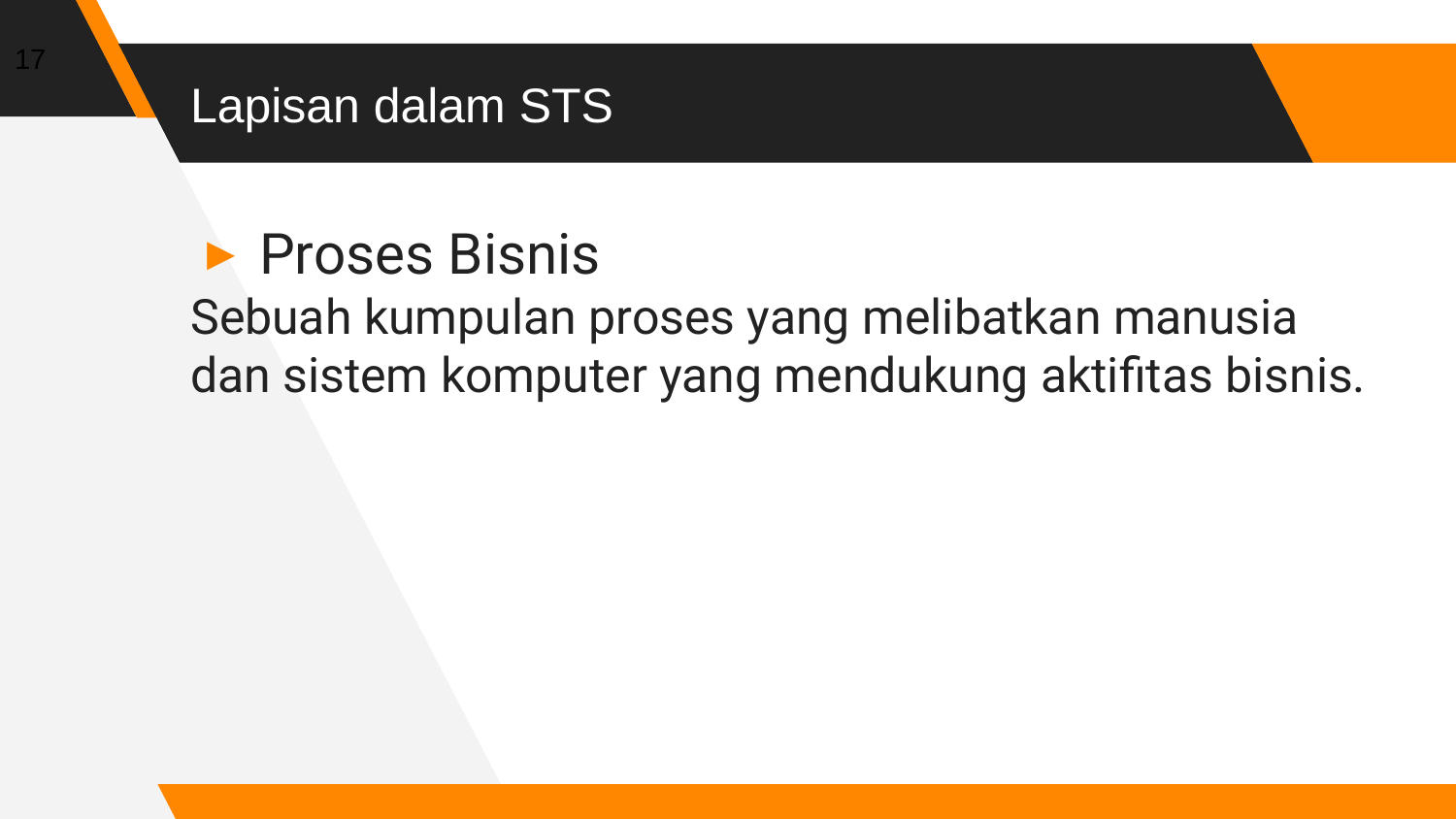

17
Lapisan dalam STS
Proses Bisnis
Sebuah kumpulan proses yang melibatkan manusia dan sistem komputer yang mendukung aktifitas bisnis.